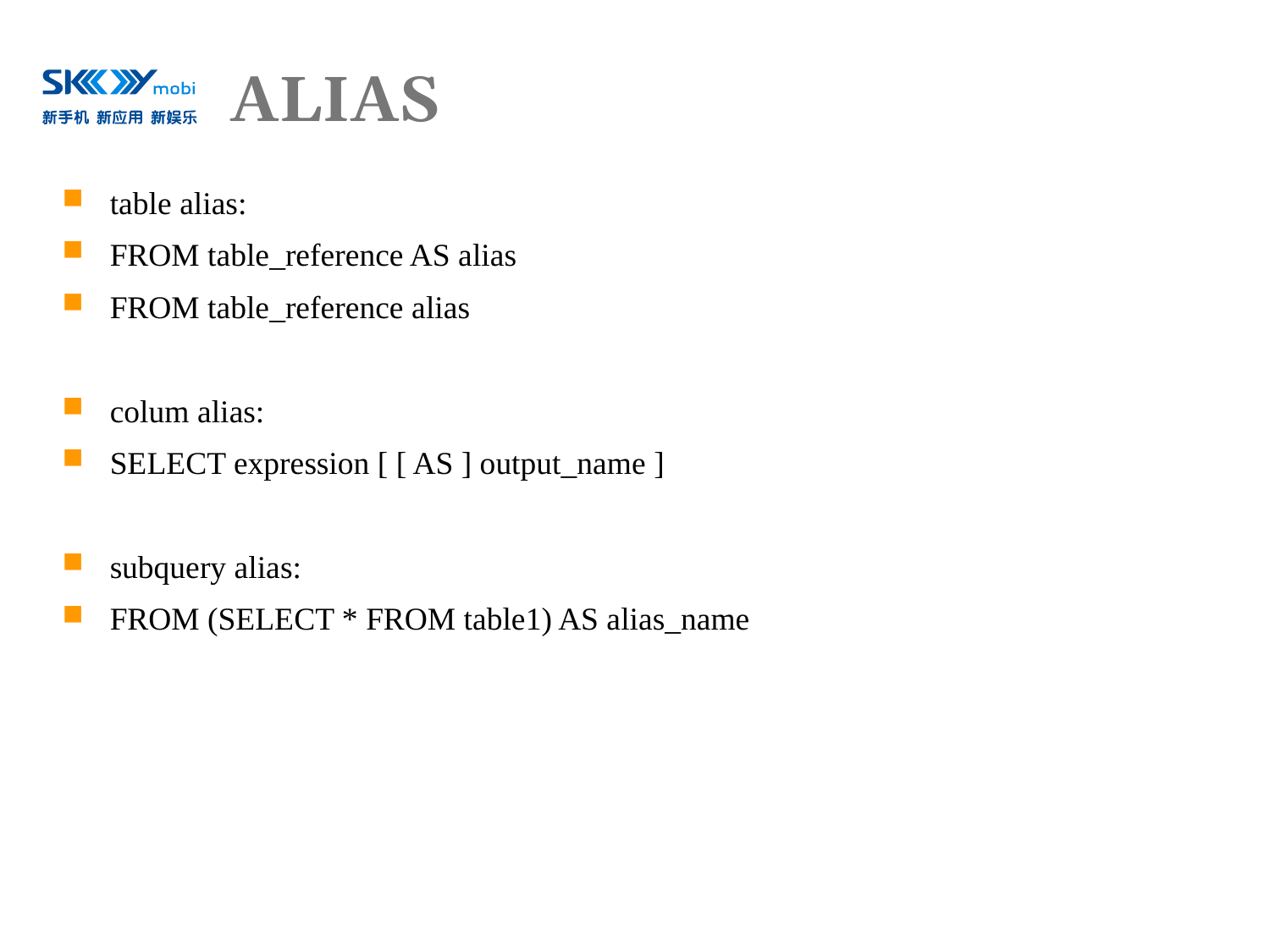

# ALIAS
table alias:
FROM table_reference AS alias
FROM table_reference alias

colum alias:
SELECT expression [ [ AS ] output_name ]

subquery alias:
FROM (SELECT * FROM table1) AS alias_name